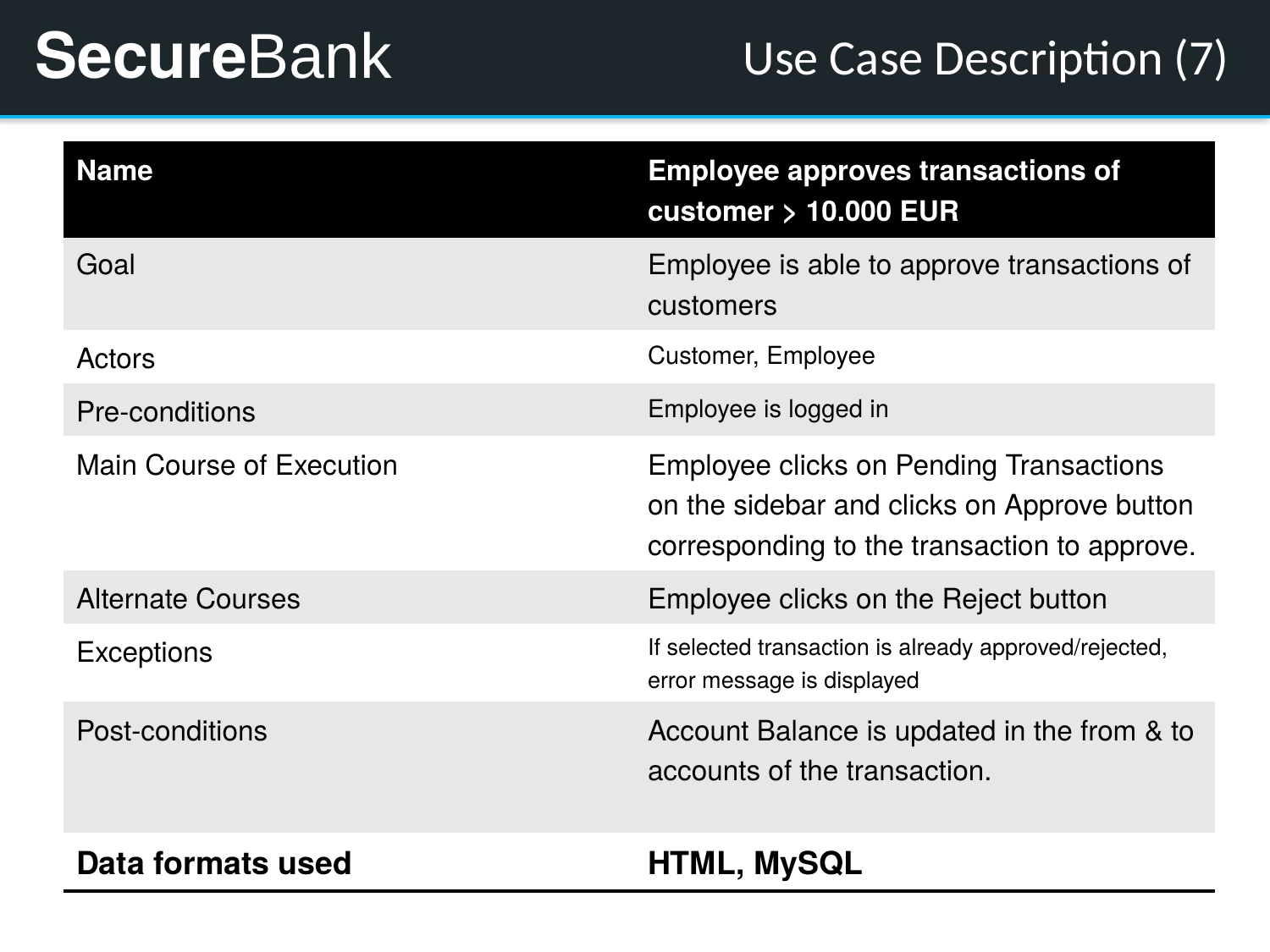

# Use Case Description (7)
| Name | Employee approves transactions of customer > 10.000 EUR |
| --- | --- |
| Goal | Employee is able to approve transactions of customers |
| Actors | Customer, Employee |
| Pre-conditions | Employee is logged in |
| Main Course of Execution | Employee clicks on Pending Transactions on the sidebar and clicks on Approve button corresponding to the transaction to approve. |
| Alternate Courses | Employee clicks on the Reject button |
| Exceptions | If selected transaction is already approved/rejected, error message is displayed |
| Post-conditions | Account Balance is updated in the from & to accounts of the transaction. |
| Data formats used | HTML, MySQL |